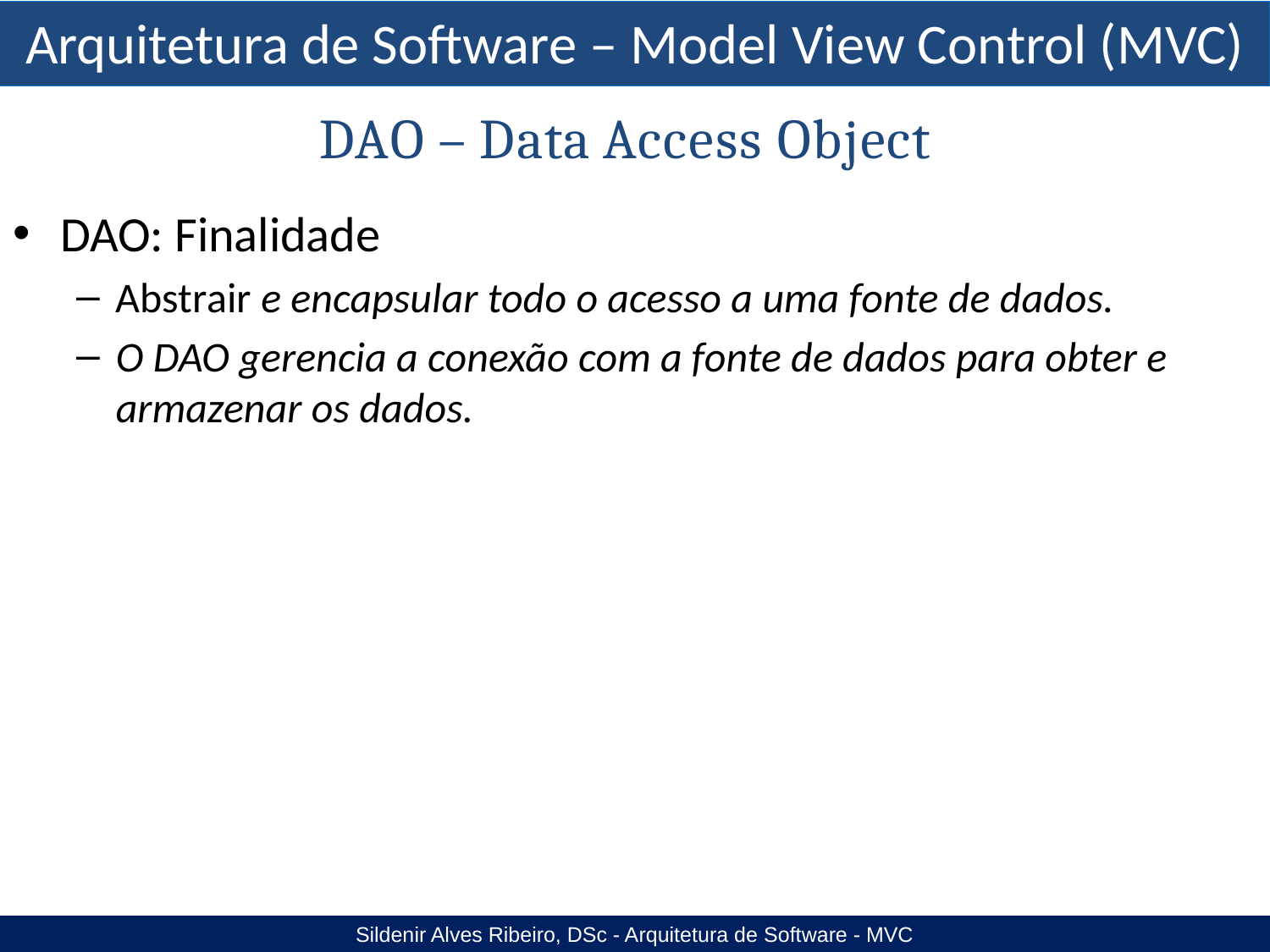

DAO – Data Access Object
DAO: Finalidade
Abstrair e encapsular todo o acesso a uma fonte de dados.
O DAO gerencia a conexão com a fonte de dados para obter e armazenar os dados.
Sildenir Alves Ribeiro, DSc - Arquitetura de Software - MVC